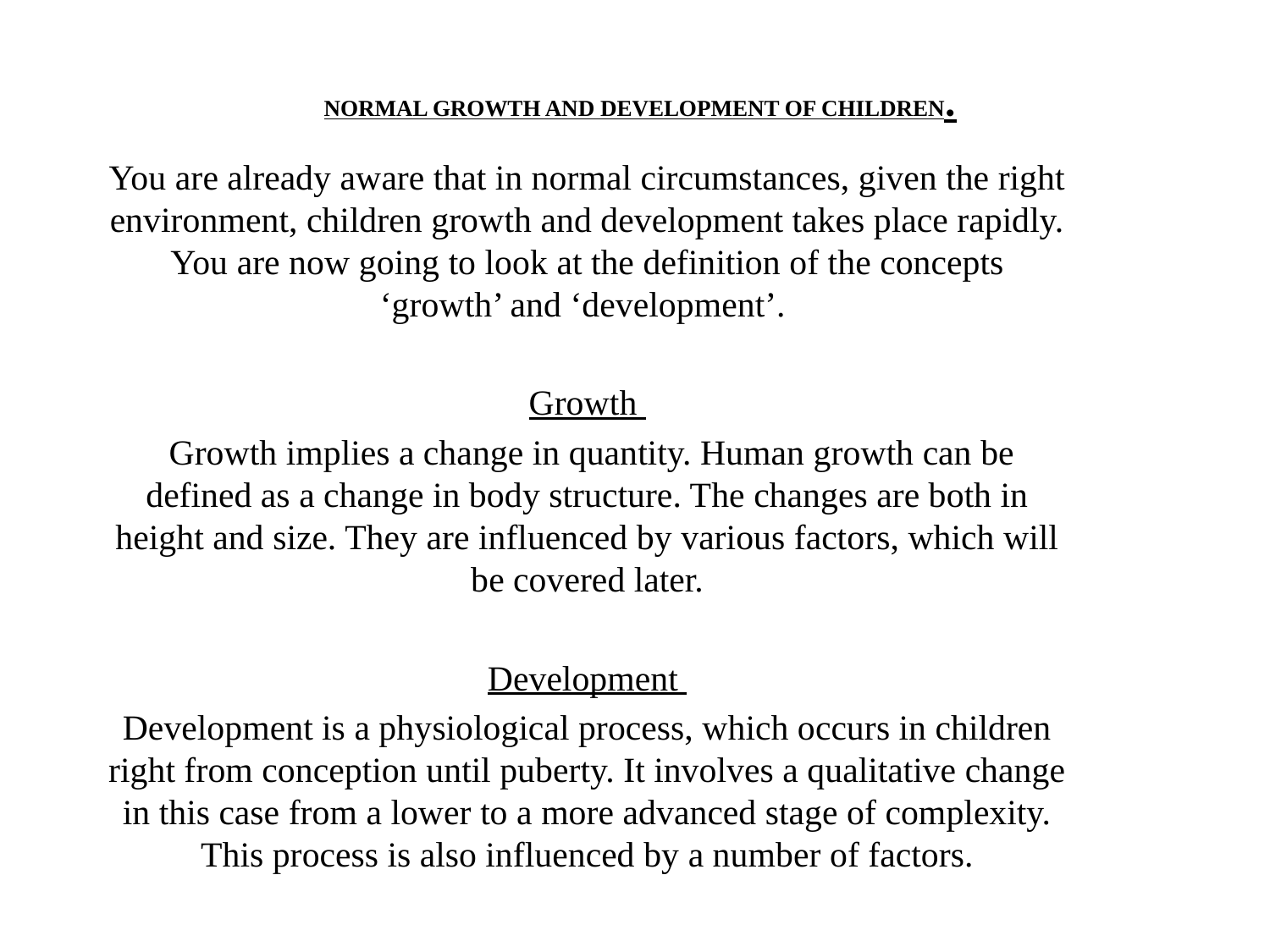

# NORMAL GROWTH AND DEVELOPMENT OF CHILDREN.
You are already aware that in normal circumstances, given the right environment, children growth and development takes place rapidly. You are now going to look at the definition of the concepts ‘growth’ and ‘development’.

Growth
 Growth implies a change in quantity. Human growth can be defined as a change in body structure. The changes are both in height and size. They are influenced by various factors, which will be covered later.

Development
Development is a physiological process, which occurs in children right from conception until puberty. It involves a qualitative change in this case from a lower to a more advanced stage of complexity. This process is also influenced by a number of factors.